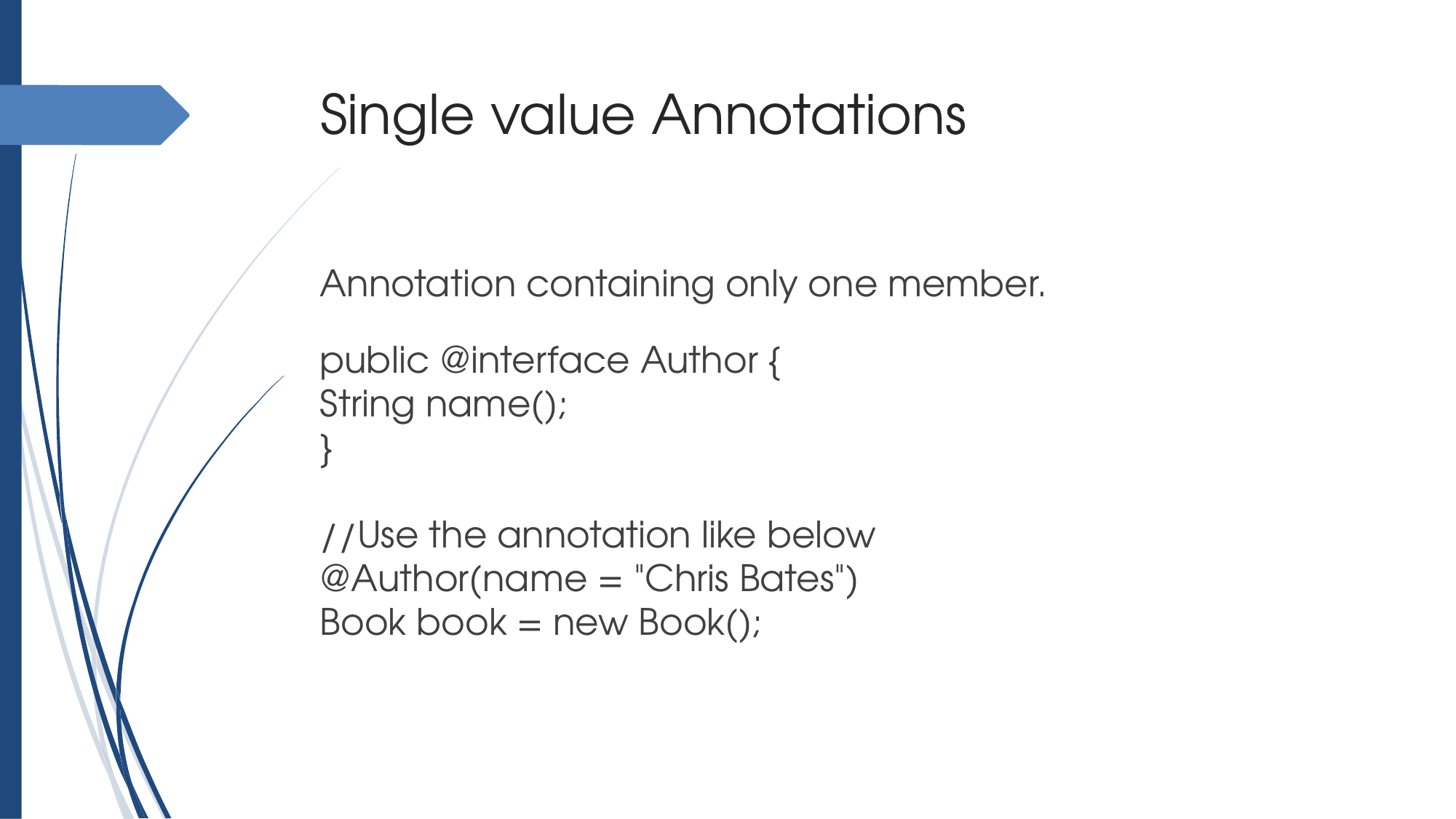

Single value Annotations
Annotation containing only one member.

public @interface Author {
String name();
}

//Use the annotation like below
@Author(name = "Chris Bates")
Book book = new Book();